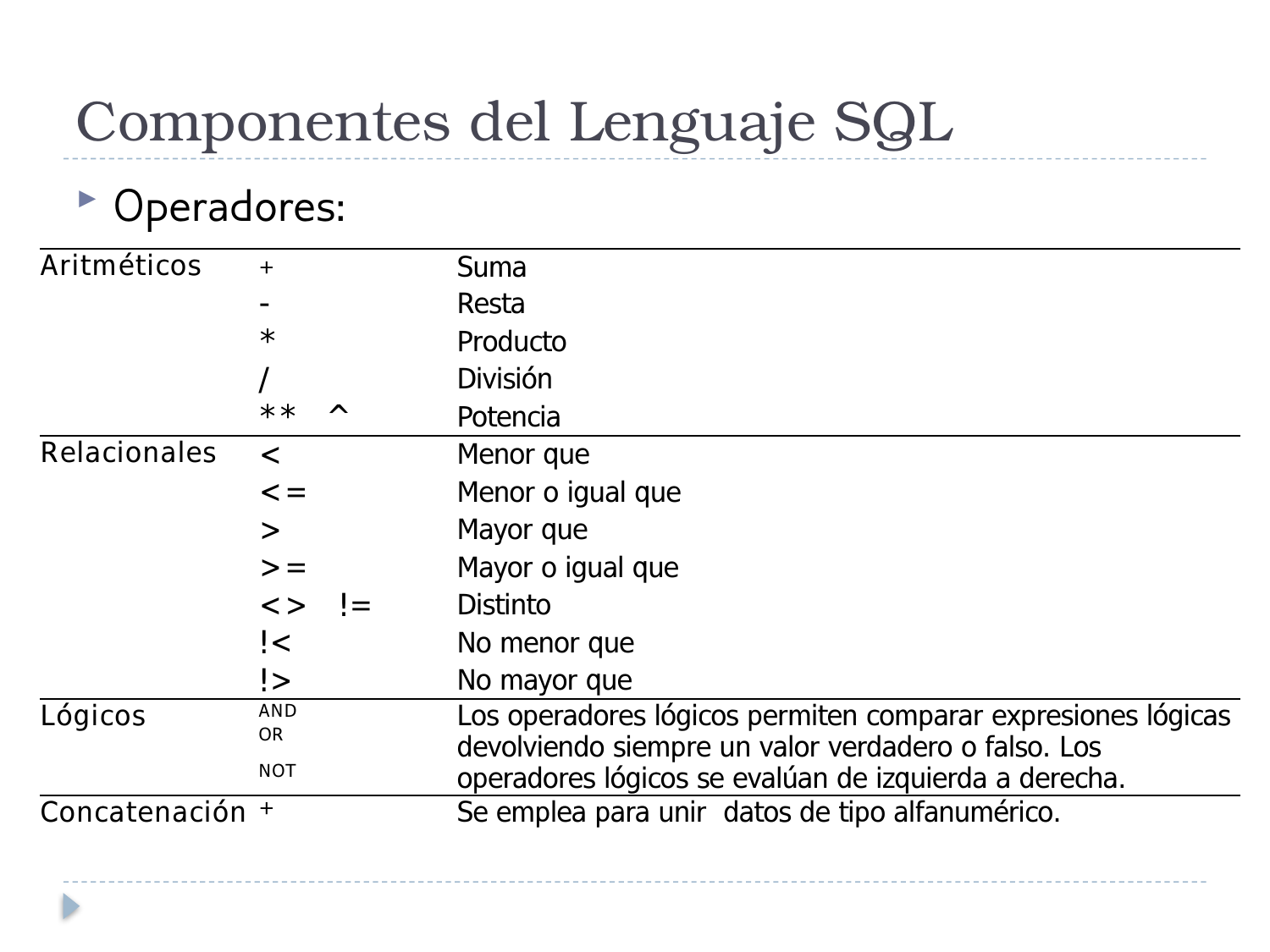

# Componentes del Lenguaje SQL
Operadores:

| Aritméticos | + | Suma |
| --- | --- | --- |
|  | - | Resta |
|  | \* | Producto |
|  | / | División |
|  | \*\*   ^ | Potencia |
| Relacionales | < | Menor que |
|  | <= | Menor o igual que |
|  | > | Mayor que |
|  | >= | Mayor o igual que |
|  | <>   != | Distinto |
|  | !< | No menor que |
|  | !> | No mayor que |
| Lógicos | AND | Los operadores lógicos permiten comparar expresiones lógicas devolviendo siempre un valor verdadero o falso. Los operadores lógicos se evalúan de izquierda a derecha. |
|  | OR |  |
|  | NOT |  |
| Concatenación | + | Se emplea para unir  datos de tipo alfanumérico. |